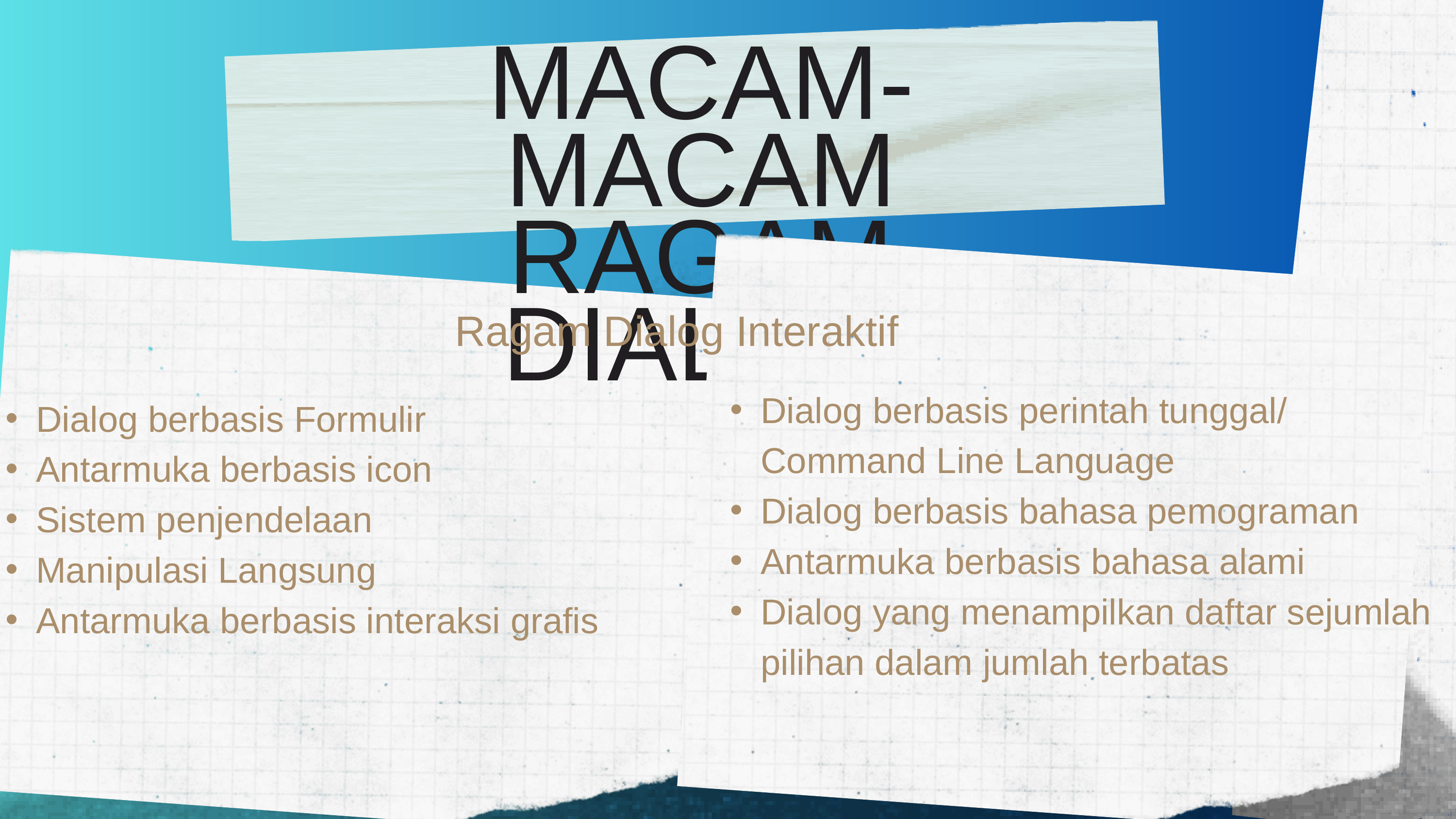

MACAM-MACAM RAGAM DIALOG

Ragam Dialog Interaktif

Dialog berbasis Formulir
Antarmuka berbasis icon
Sistem penjendelaan
Manipulasi Langsung
Antarmuka berbasis interaksi grafis
Dialog berbasis perintah tunggal/ Command Line Language
Dialog berbasis bahasa pemograman
Antarmuka berbasis bahasa alami
Dialog yang menampilkan daftar sejumlah pilihan dalam jumlah terbatas